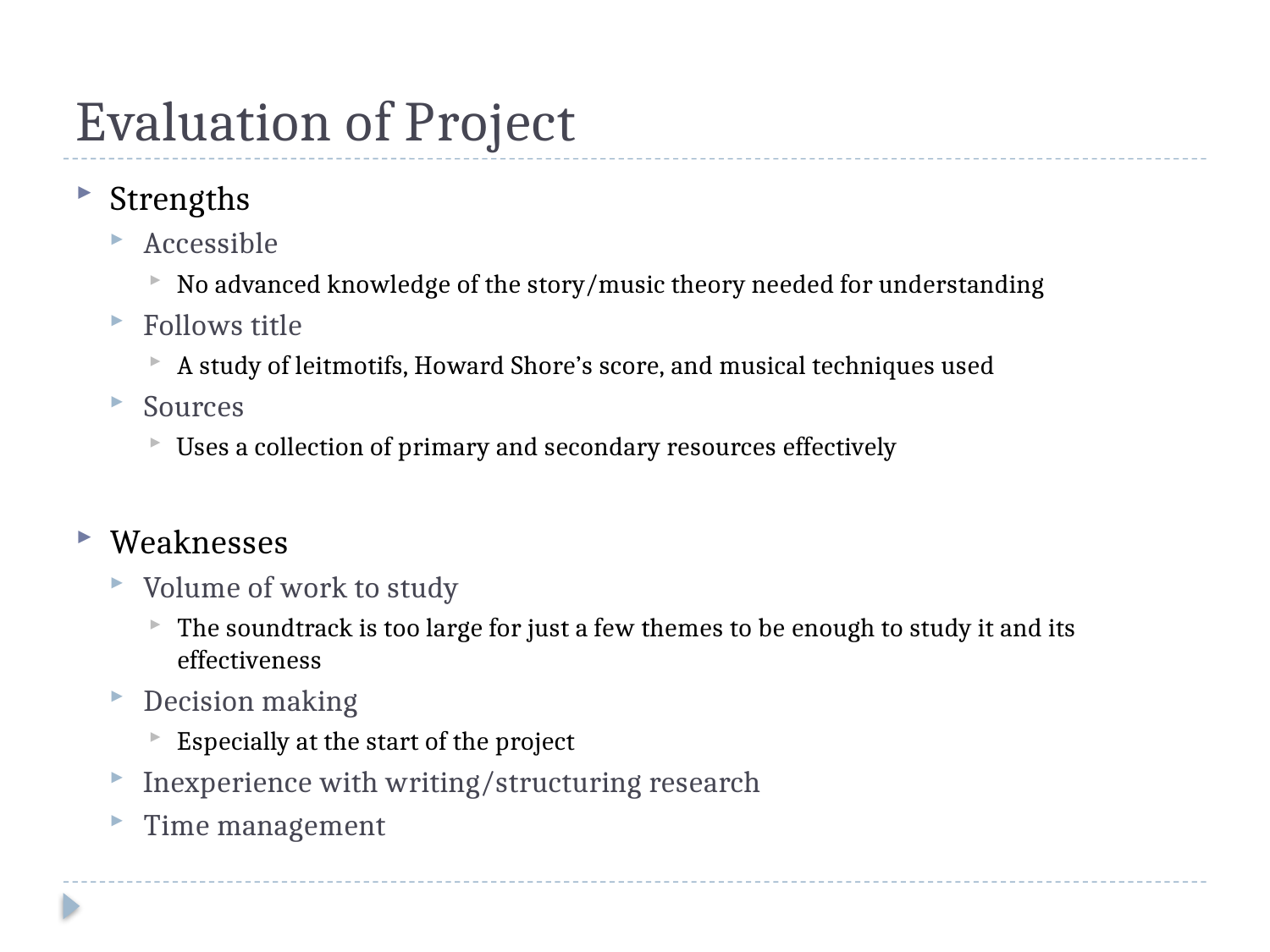

# Evaluation of Project
Strengths
Accessible
No advanced knowledge of the story/music theory needed for understanding
Follows title
A study of leitmotifs, Howard Shore’s score, and musical techniques used
Sources
Uses a collection of primary and secondary resources effectively

Weaknesses
Volume of work to study
The soundtrack is too large for just a few themes to be enough to study it and its effectiveness
Decision making
Especially at the start of the project
Inexperience with writing/structuring research
Time management